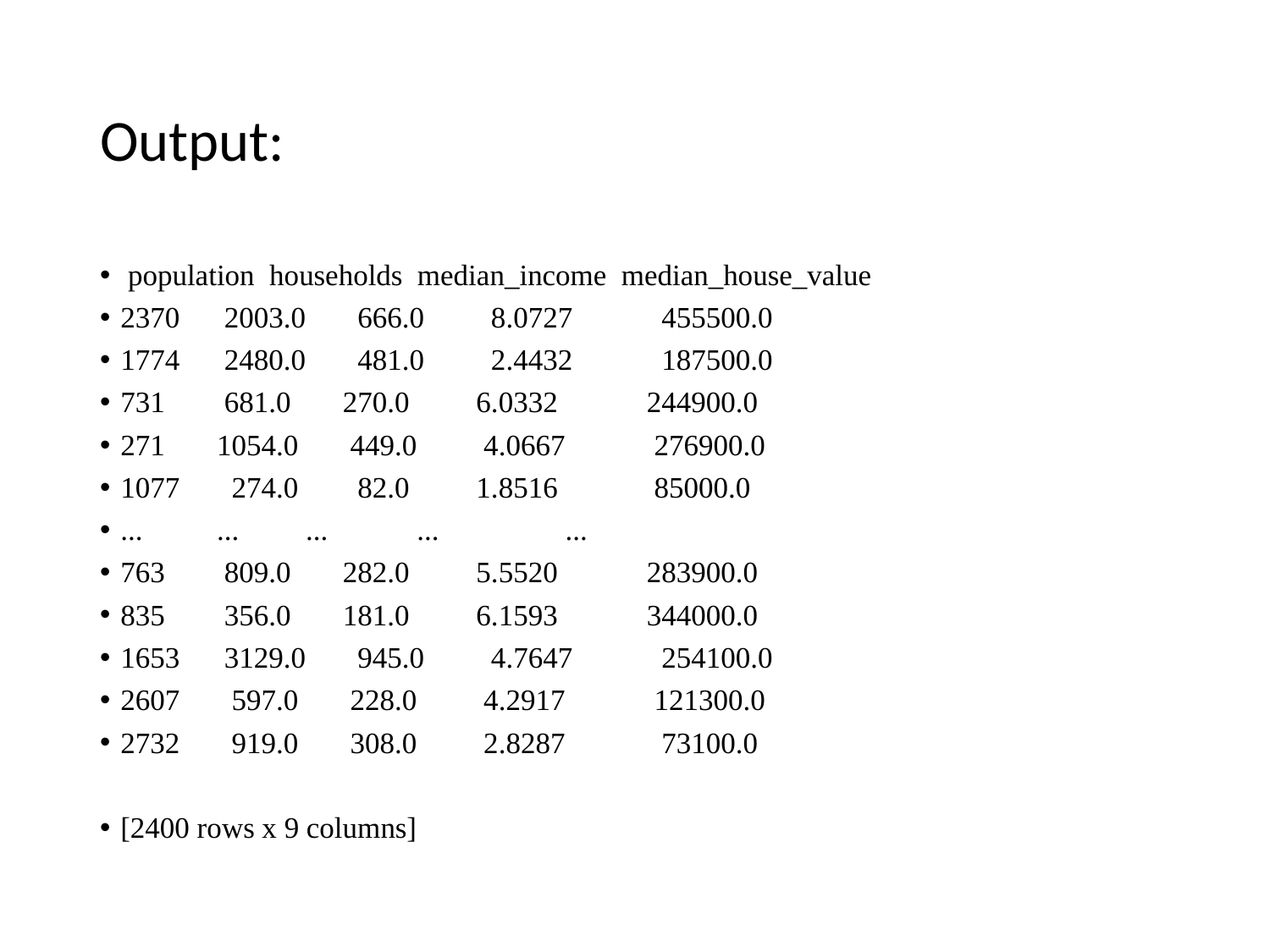

# Output:
 population  households  median_income  median_house_value
2370      2003.0       666.0         8.0727            455500.0
1774      2480.0       481.0         2.4432            187500.0
731        681.0       270.0         6.0332            244900.0
271       1054.0       449.0         4.0667            276900.0
1077       274.0        82.0         1.8516             85000.0
...          ...         ...            ...                 ...
763        809.0       282.0         5.5520            283900.0
835        356.0       181.0         6.1593            344000.0
1653      3129.0       945.0         4.7647            254100.0
2607       597.0       228.0         4.2917            121300.0
2732       919.0       308.0         2.8287             73100.0

[2400 rows x 9 columns]